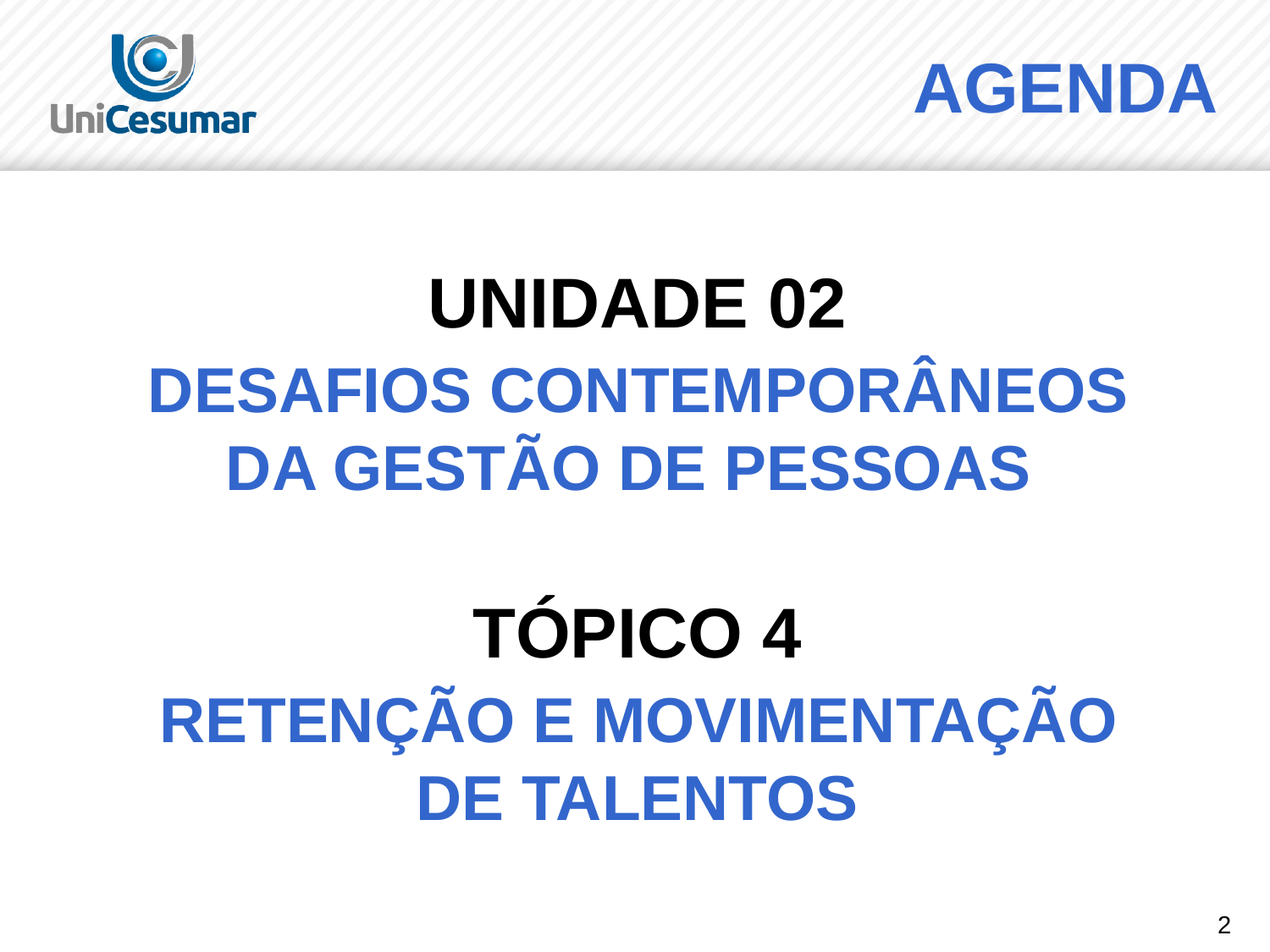

AGENDA
# UNIDADE 02 DESAFIOS CONTEMPORÂNEOS DA GESTÃO DE PESSOAS TÓPICO 4 RETENÇÃO E MOVIMENTAÇÃO DE TALENTOS